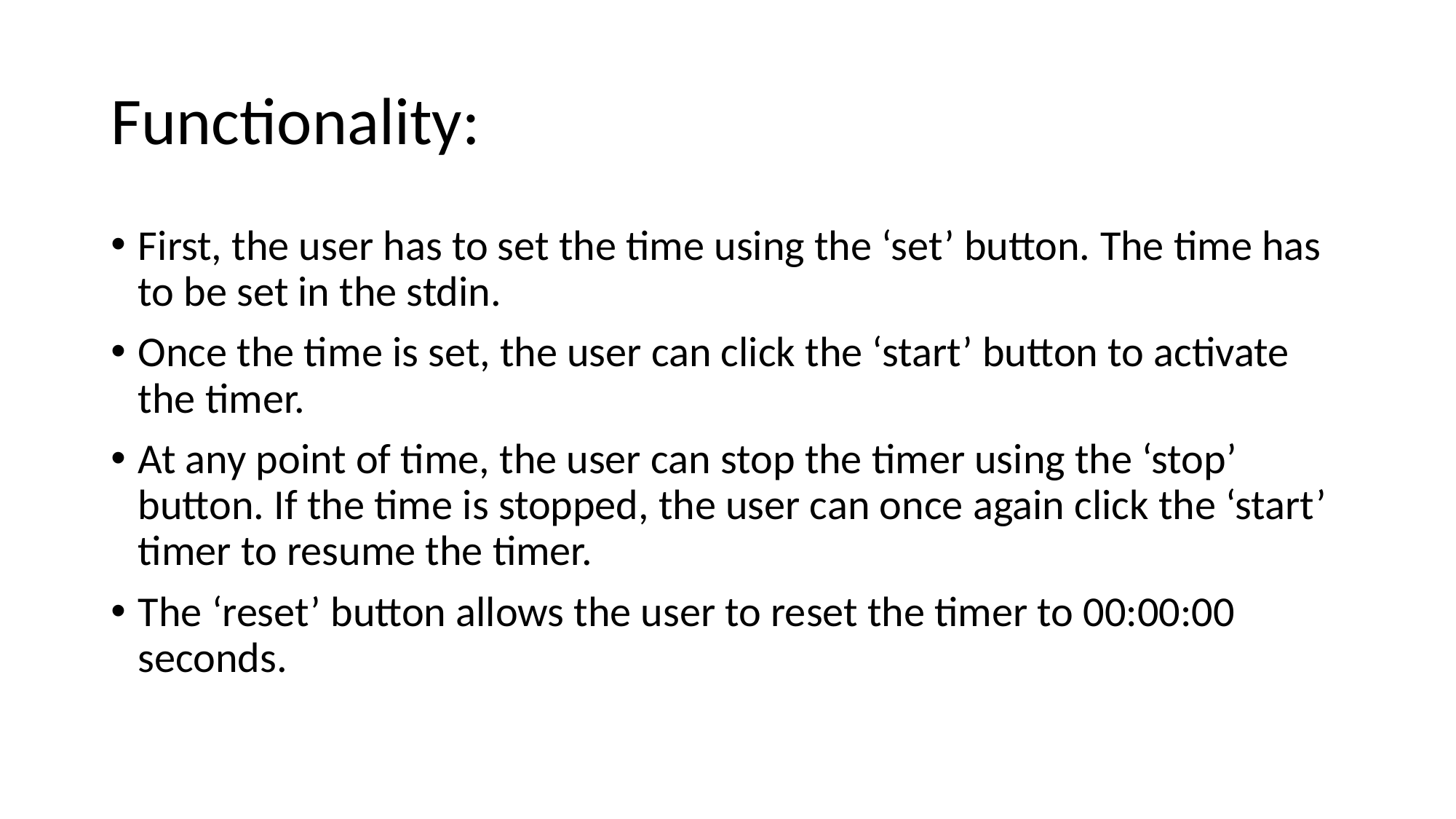

# Functionality:
First, the user has to set the time using the ‘set’ button. The time has to be set in the stdin.
Once the time is set, the user can click the ‘start’ button to activate the timer.
At any point of time, the user can stop the timer using the ‘stop’ button. If the time is stopped, the user can once again click the ‘start’ timer to resume the timer.
The ‘reset’ button allows the user to reset the timer to 00:00:00 seconds.